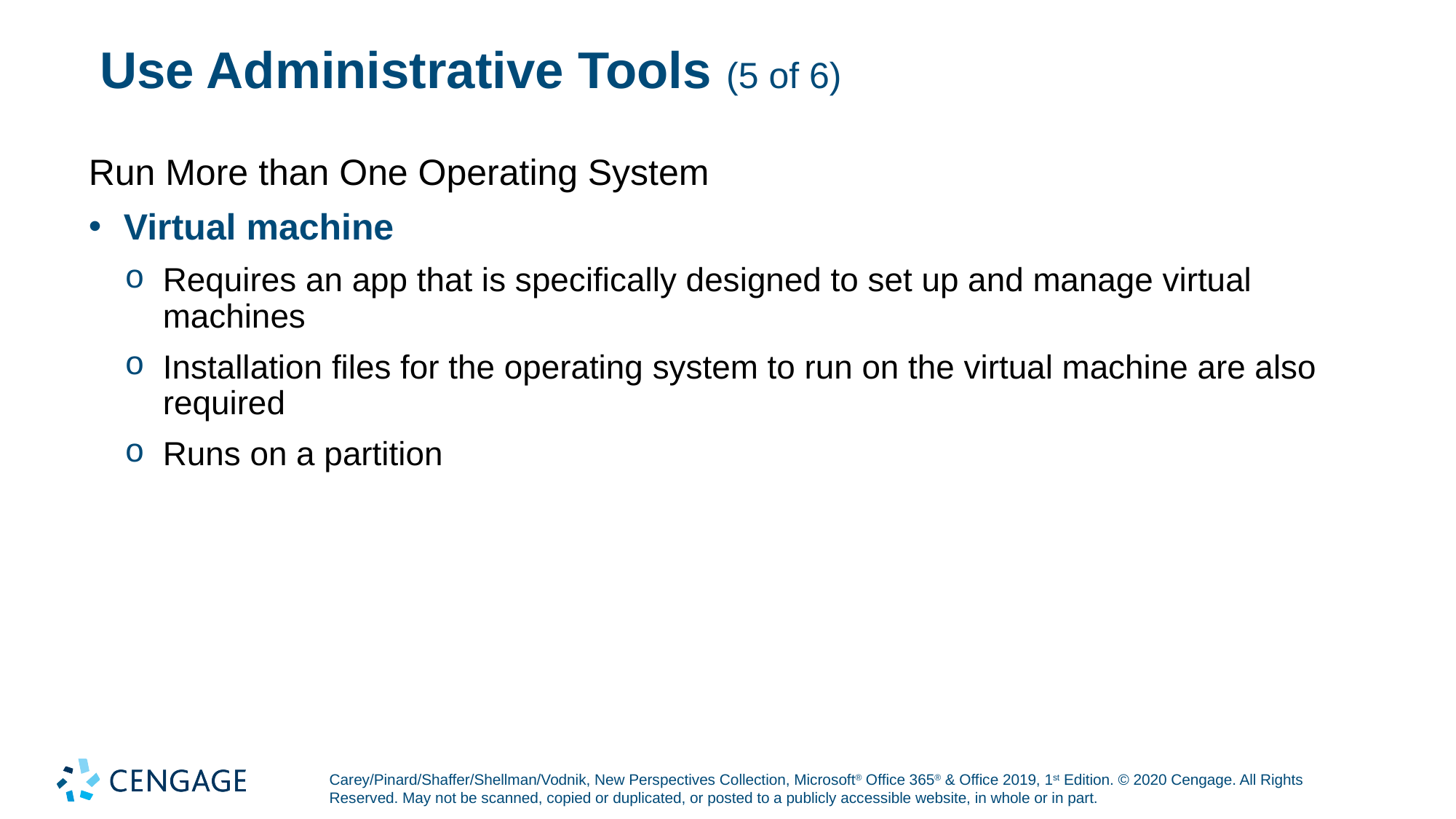

# Use Administrative Tools (5 of 6)
Run More than One Operating System
Virtual machine
Requires an app that is specifically designed to set up and manage virtual machines
Installation files for the operating system to run on the virtual machine are also required
Runs on a partition